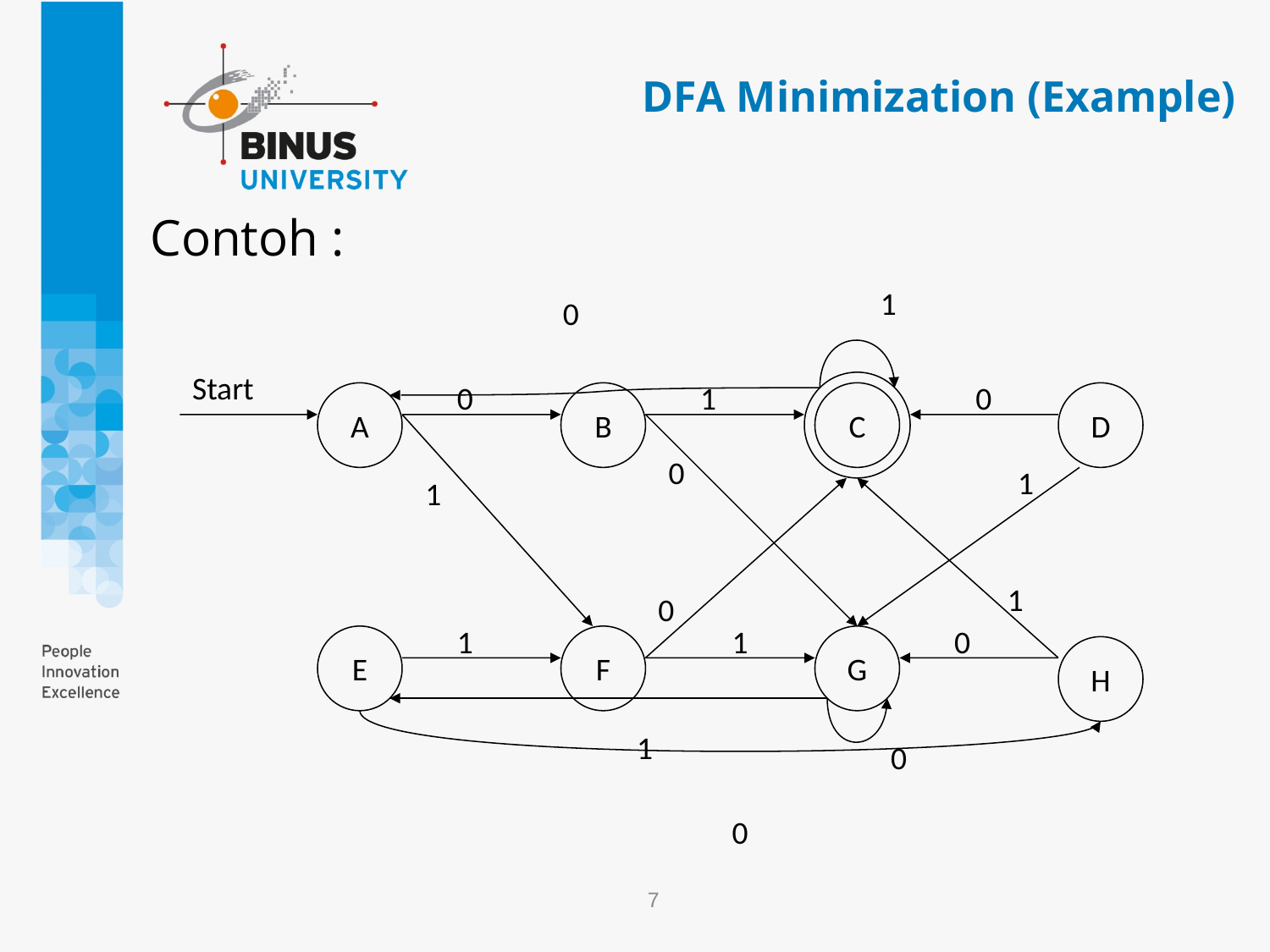

# DFA Minimization (Example)
Contoh :

1
0
Start
0
1

0
A
B
C
D

0
1
1

1
0
1
1
0
E
F
G
H

1
0
0

7